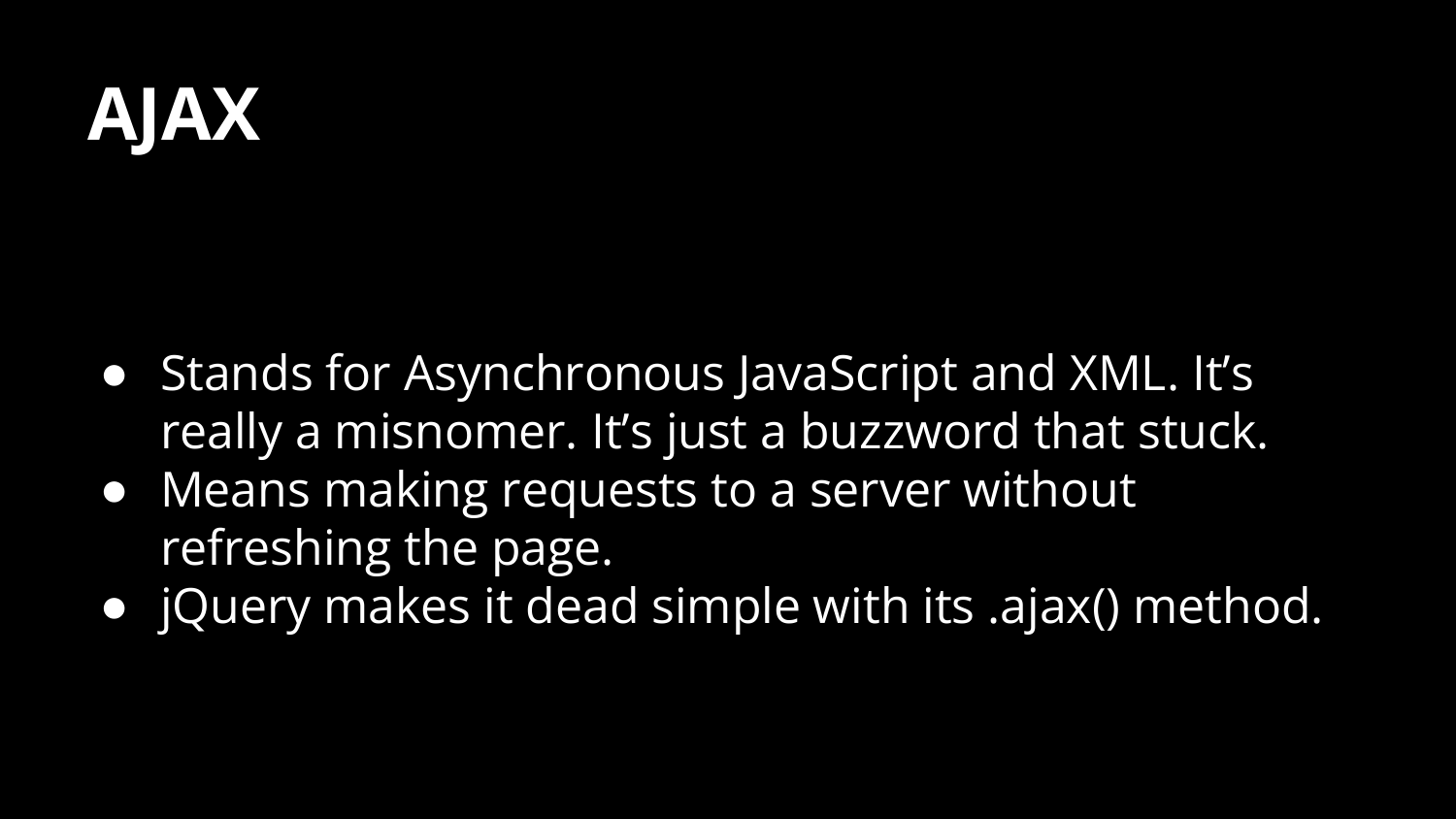

# AJAX
Stands for Asynchronous JavaScript and XML. It’s really a misnomer. It’s just a buzzword that stuck.
Means making requests to a server without refreshing the page.
jQuery makes it dead simple with its .ajax() method.